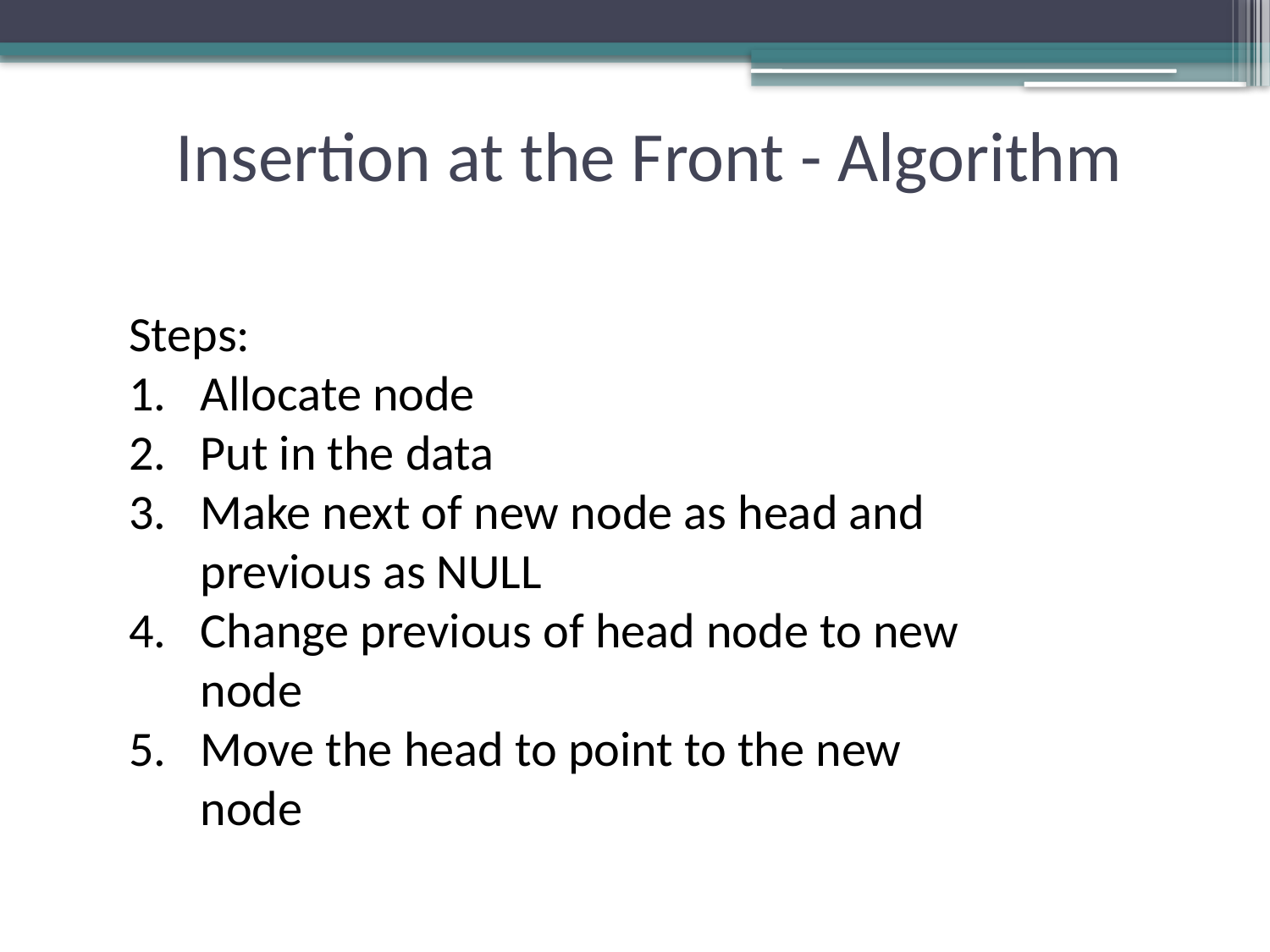

# Insertion at the Front - Algorithm
Steps:
Allocate node
Put in the data
Make next of new node as head and previous as NULL
Change previous of head node to new node
Move the head to point to the new node